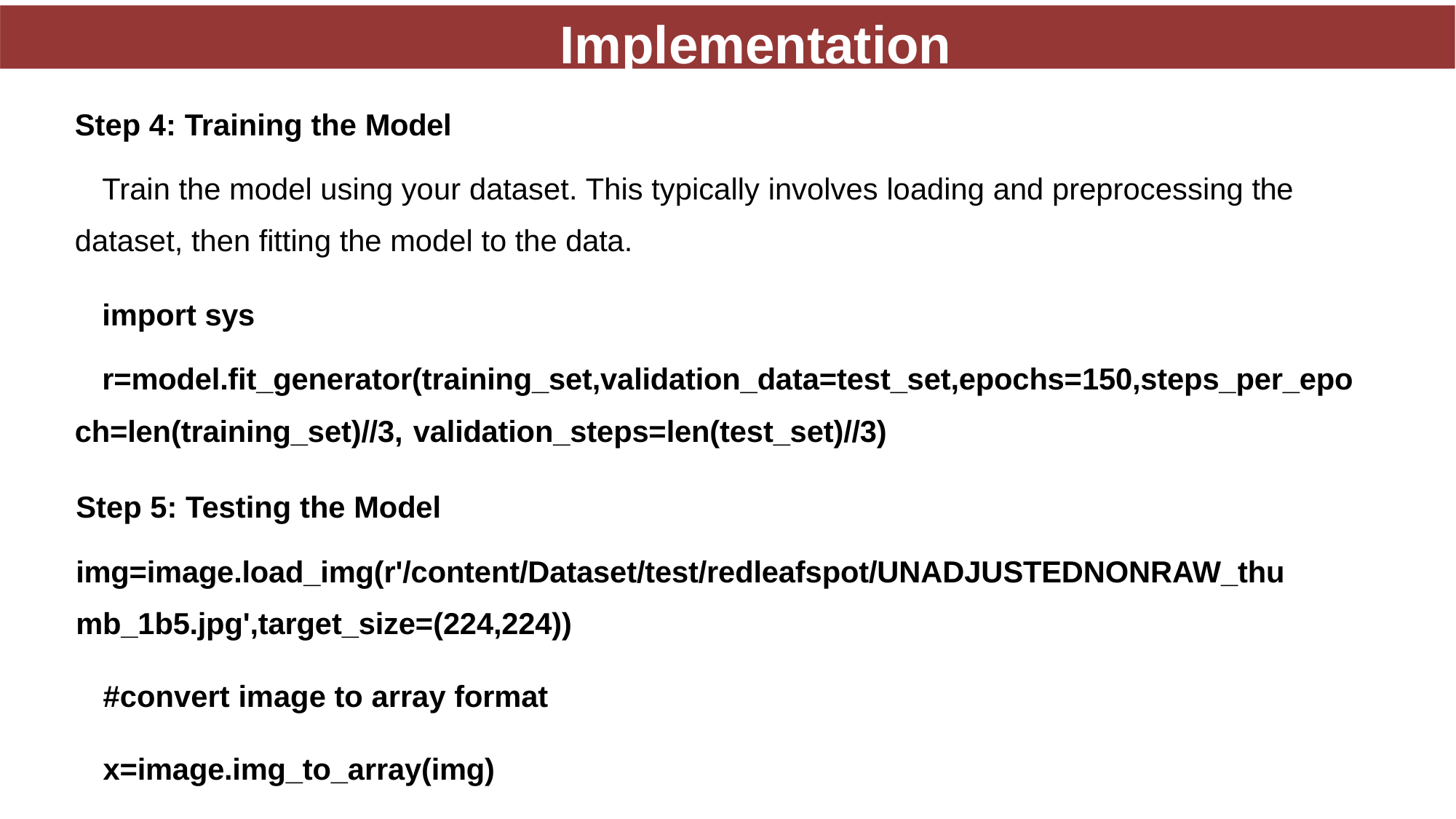

Implementation
Step 4: Training the Model
Train the model using your dataset. This typically involves loading and preprocessing the dataset, then fitting the model to the data.

import sys
r=model.fit_generator(training_set,validation_data=test_set,epochs=150,steps_per_epo ch=len(training_set)//3, validation_steps=len(test_set)//3)
Step 5: Testing the Model
img=image.load_img(r'/content/Dataset/test/redleafspot/UNADJUSTEDNONRAW_thu mb_1b5.jpg',target_size=(224,224))
#convert image to array format x=image.img_to_array(img)